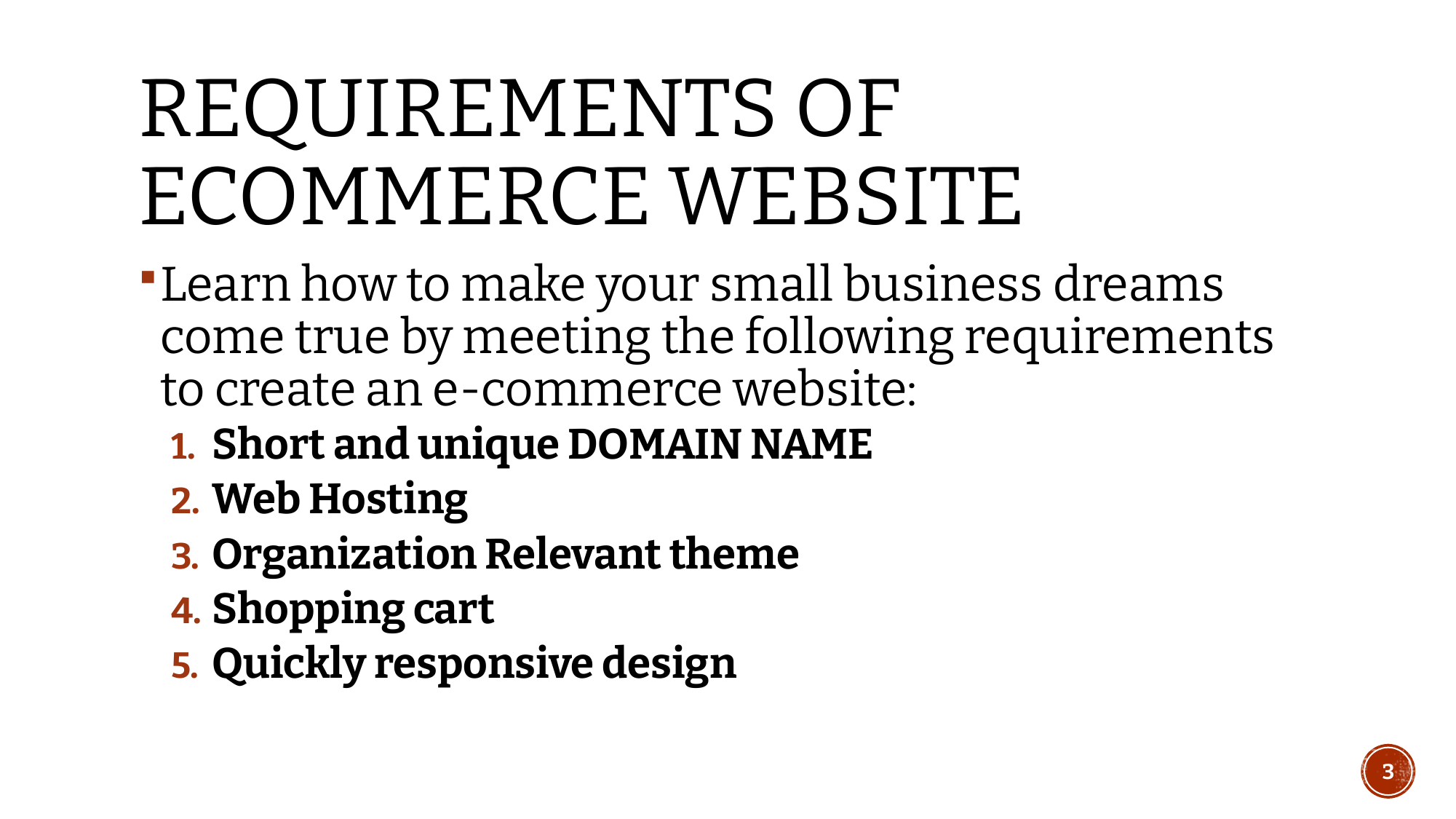

# Requirements of ecommerce website
Learn how to make your small business dreams come true by meeting the following requirements to create an e-commerce website:
Short and unique DOMAIN NAME
Web Hosting
Organization Relevant theme
Shopping cart
Quickly responsive design
3